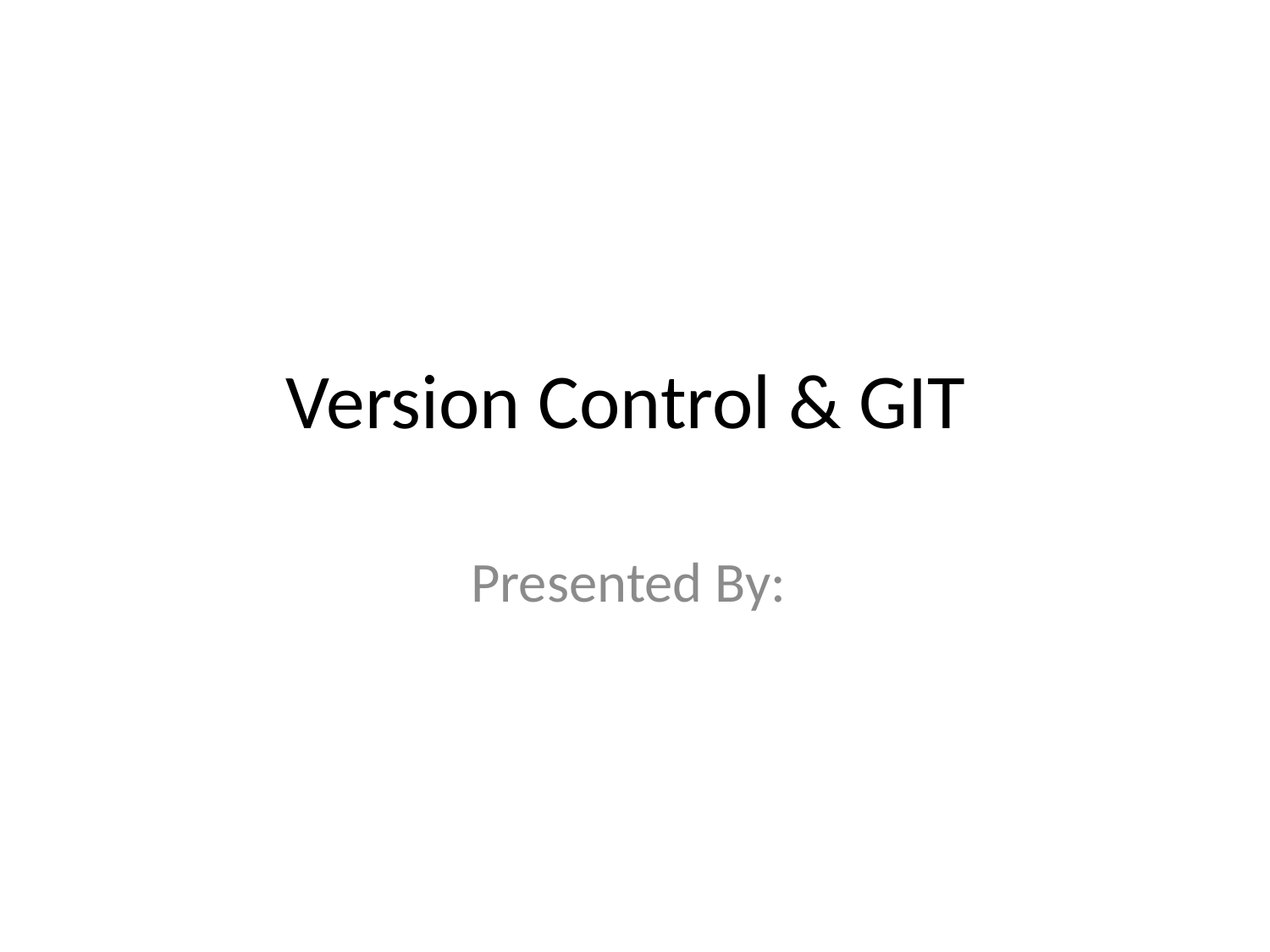

# Version Control & GIT
Presented By: